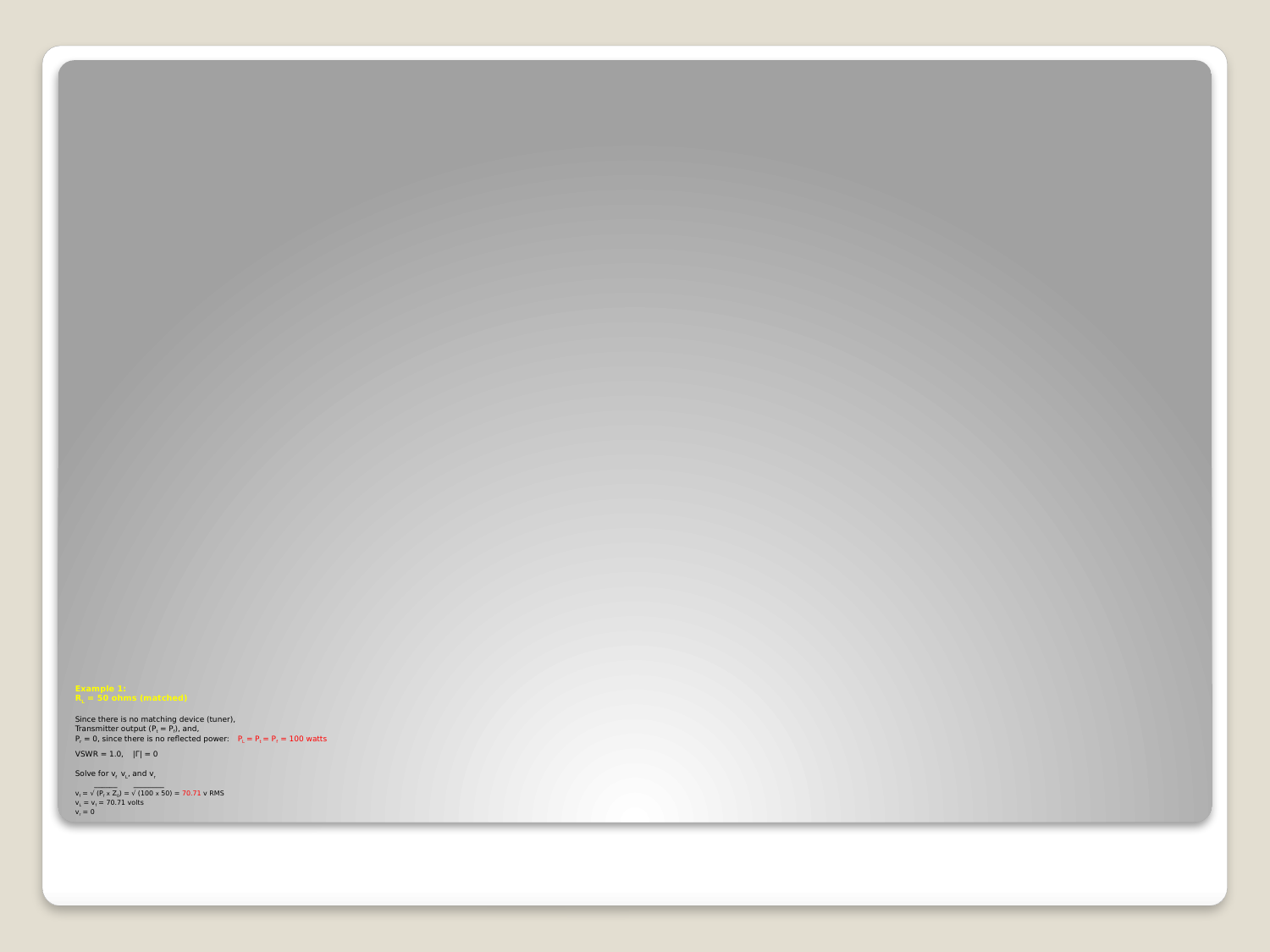

# Example 1: RL = 50 ohms (matched) Since there is no matching device (tuner), Transmitter output (Pt = Pf), and, Pr = 0, since there is no reflected power: 	PL = Pt = Pf  = 100 watts VSWR = 1.0,    |Γ| = 0 Solve for vf  vL, and vr ______       ________ vf = √ (Pf x Z0) = √ (100 x 50) = 70.71 v RMS vL = vf = 70.71 volts vr = 0